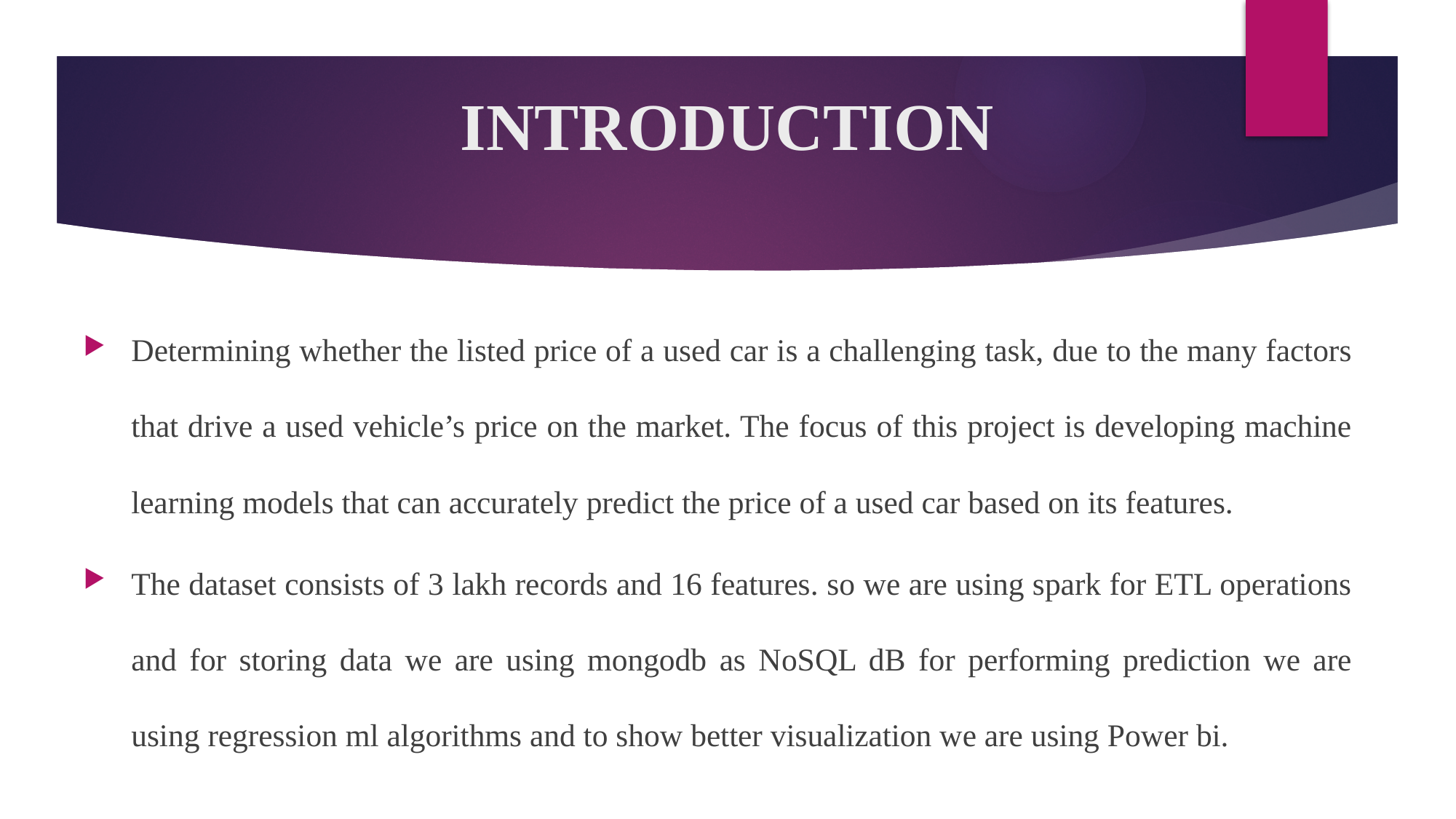

# INTRODUCTION
Determining whether the listed price of a used car is a challenging task, due to the many factors that drive a used vehicle’s price on the market. The focus of this project is developing machine learning models that can accurately predict the price of a used car based on its features.
The dataset consists of 3 lakh records and 16 features. so we are using spark for ETL operations and for storing data we are using mongodb as NoSQL dB for performing prediction we are using regression ml algorithms and to show better visualization we are using Power bi.